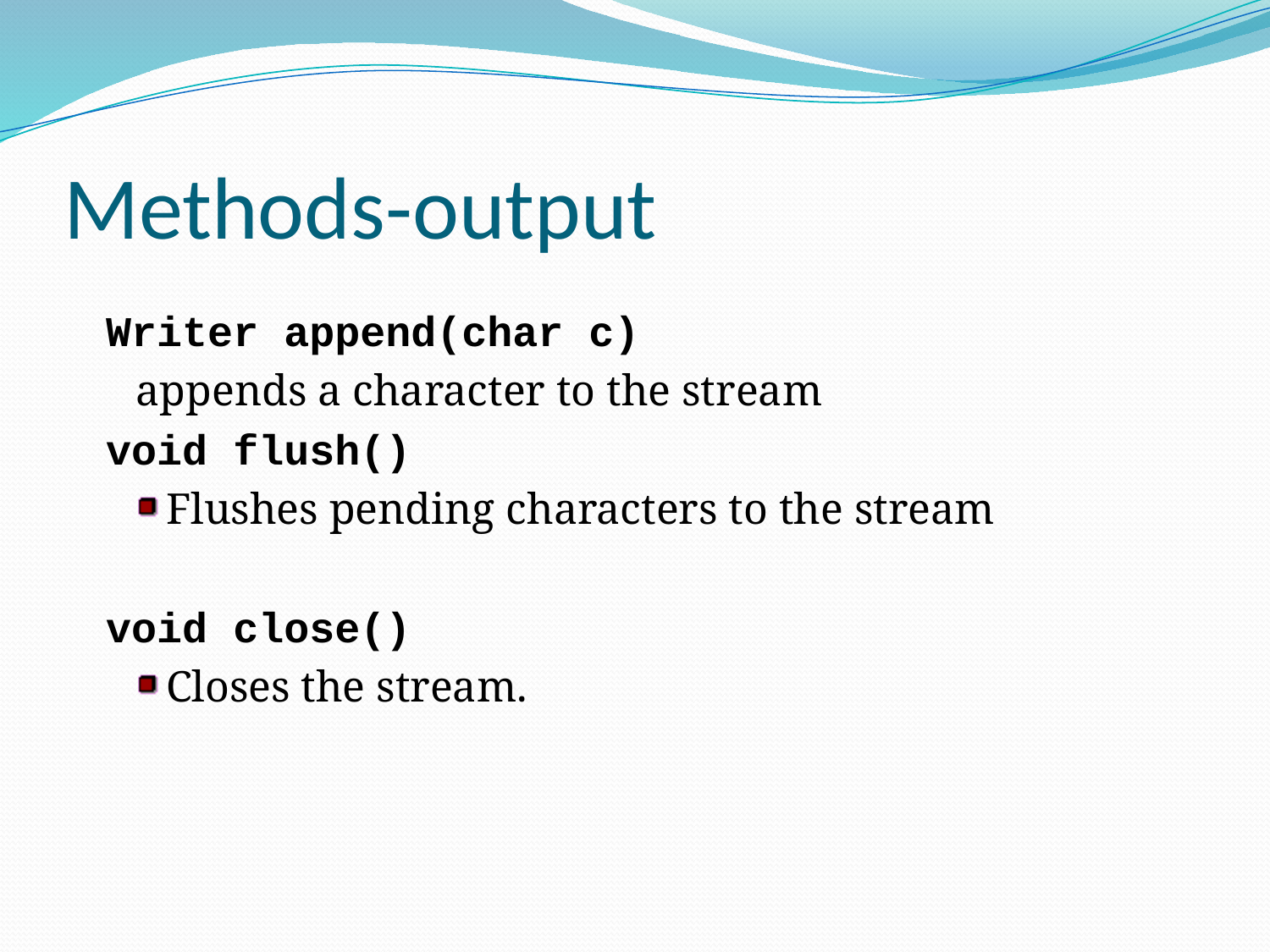

# Methods-output

Writer append(char c)
	appends a character to the stream
void flush()
Flushes pending characters to the stream

void close()
Closes the stream.